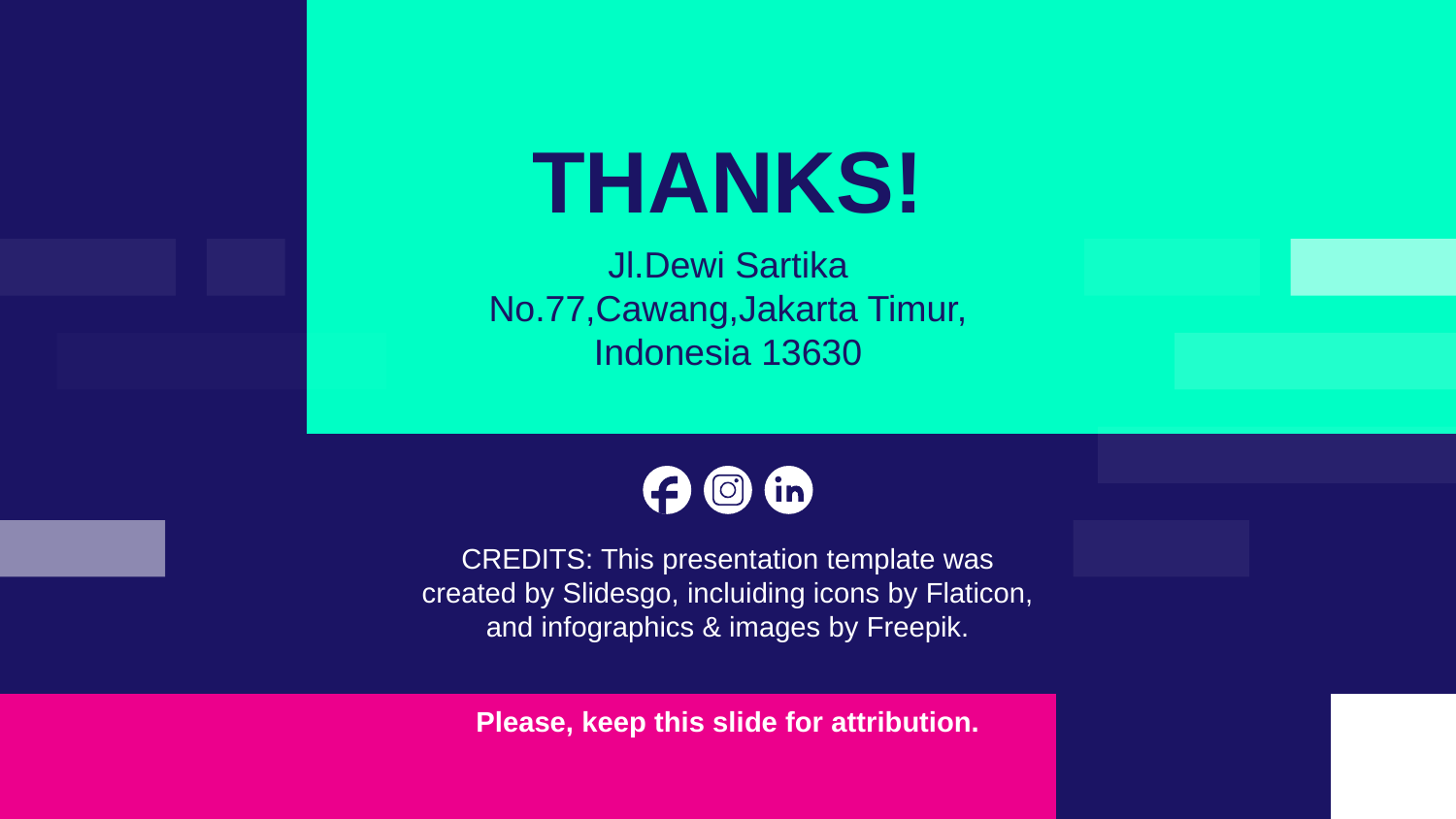

# THANKS!
Jl.Dewi Sartika No.77,Cawang,Jakarta Timur, Indonesia 13630

Please, keep this slide for attribution.